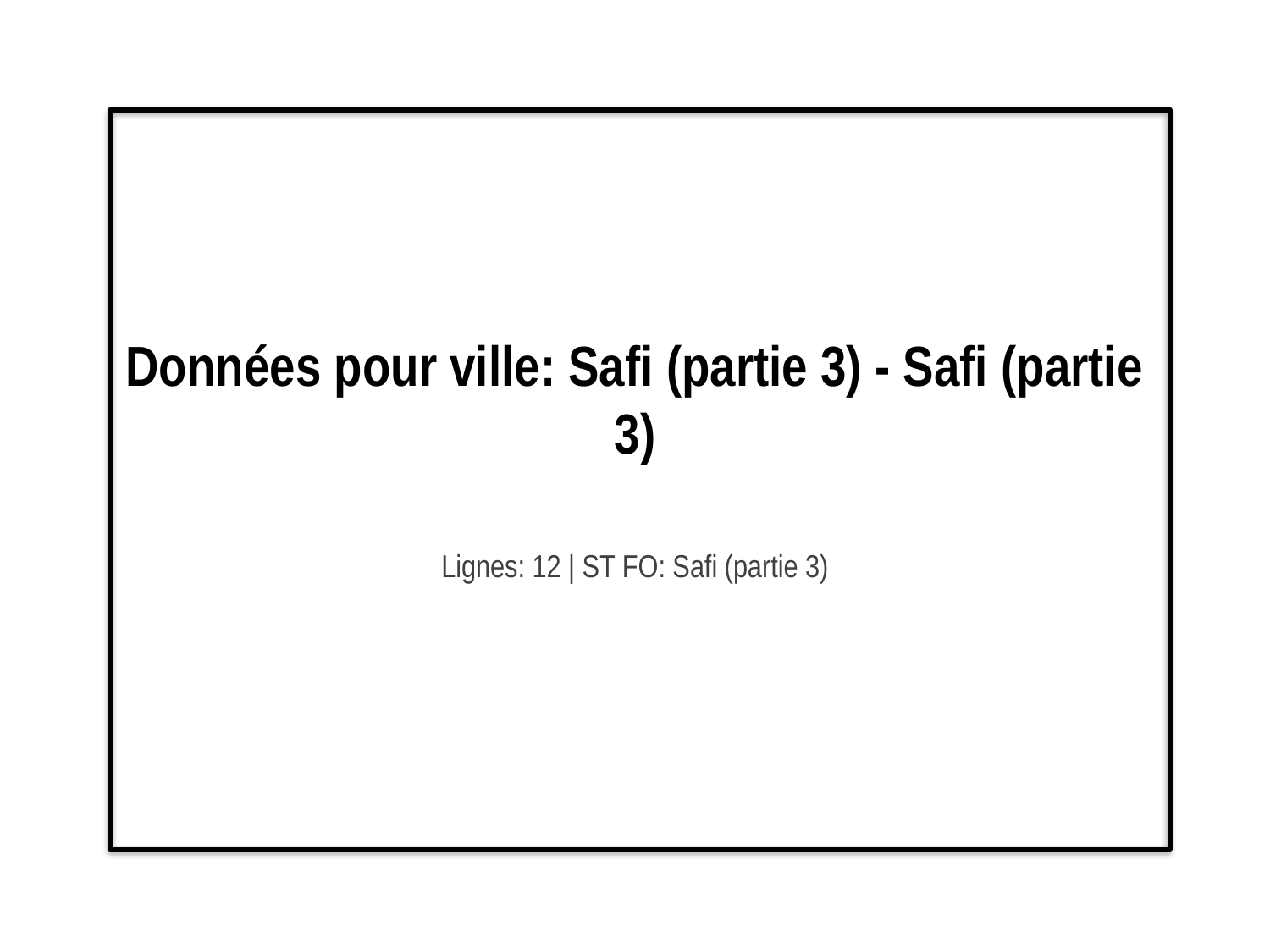

# Données pour ville: Safi (partie 3) - Safi (partie 3)
Lignes: 12 | ST FO: Safi (partie 3)